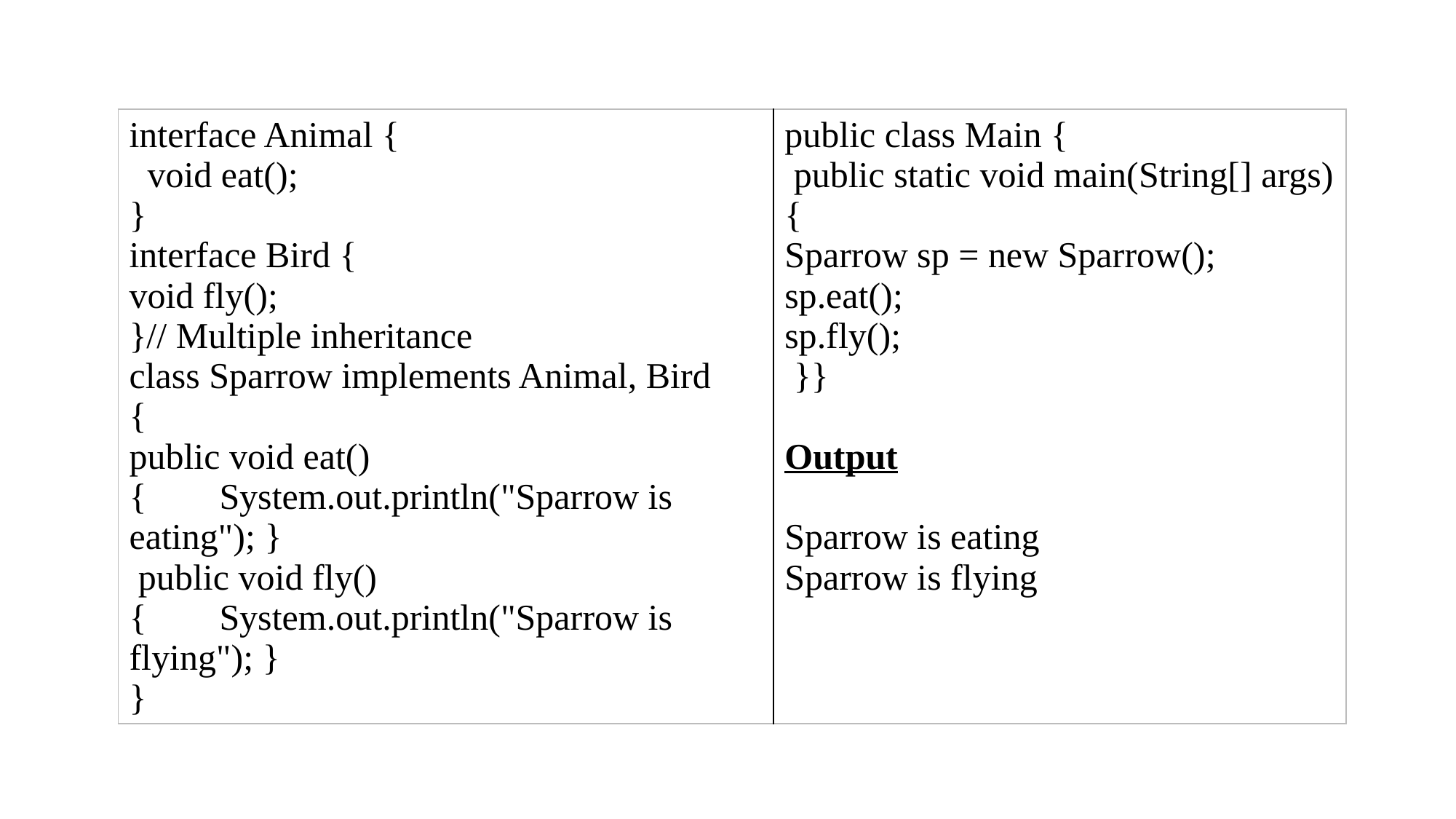

| interface Animal { void eat(); } interface Bird { void fly(); }// Multiple inheritance class Sparrow implements Animal, Bird { public void eat() { System.out.println("Sparrow is eating"); } public void fly() { System.out.println("Sparrow is flying"); } } | public class Main { public static void main(String[] args) { Sparrow sp = new Sparrow(); sp.eat(); sp.fly(); }} Output Sparrow is eating Sparrow is flying |
| --- | --- |